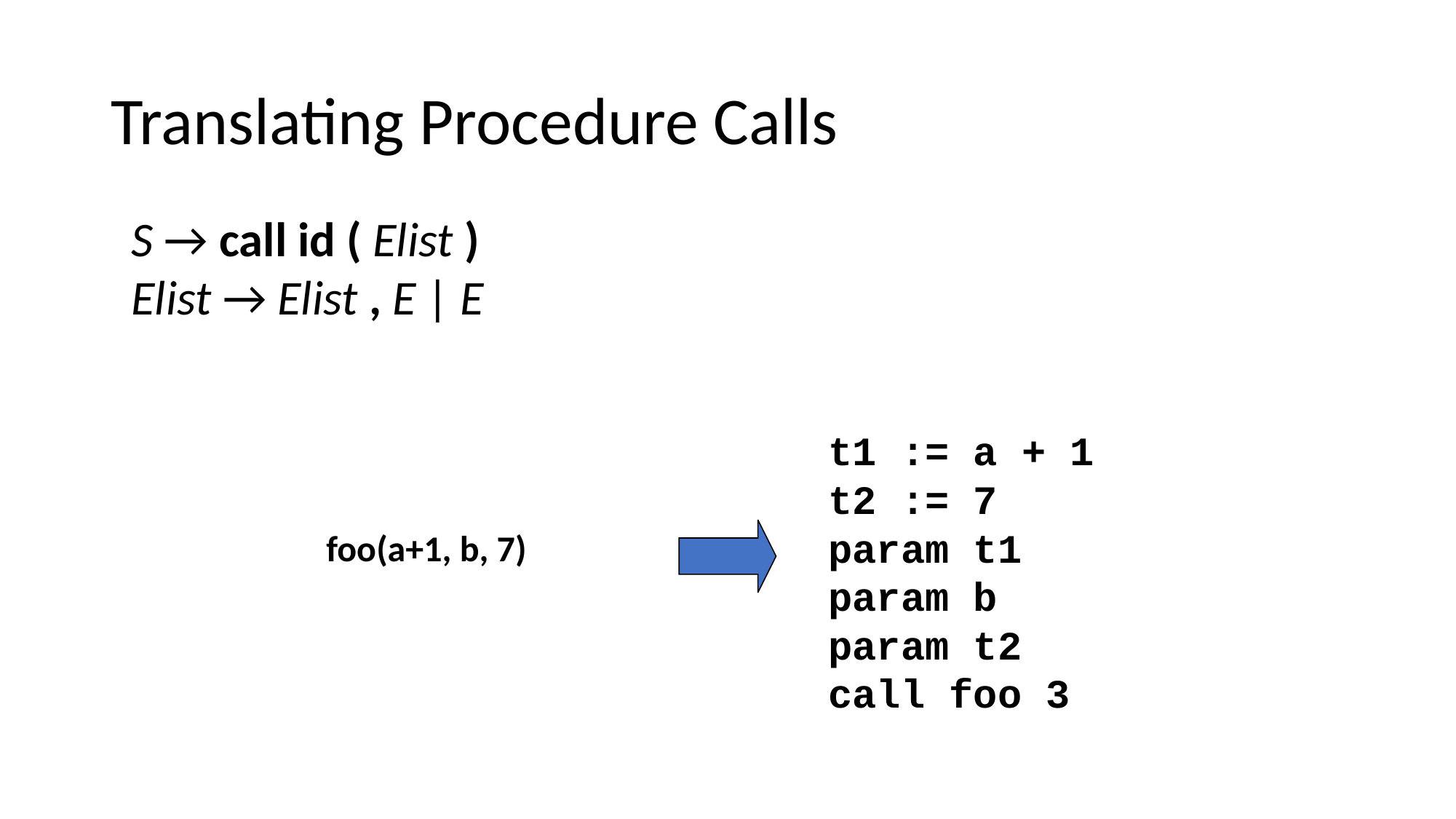

# Translating Procedure Calls
S → call id ( Elist )
Elist → Elist , E | E
t1 := a + 1
t2 := 7
param t1
param b
param t2
call foo 3

foo(a+1, b, 7)